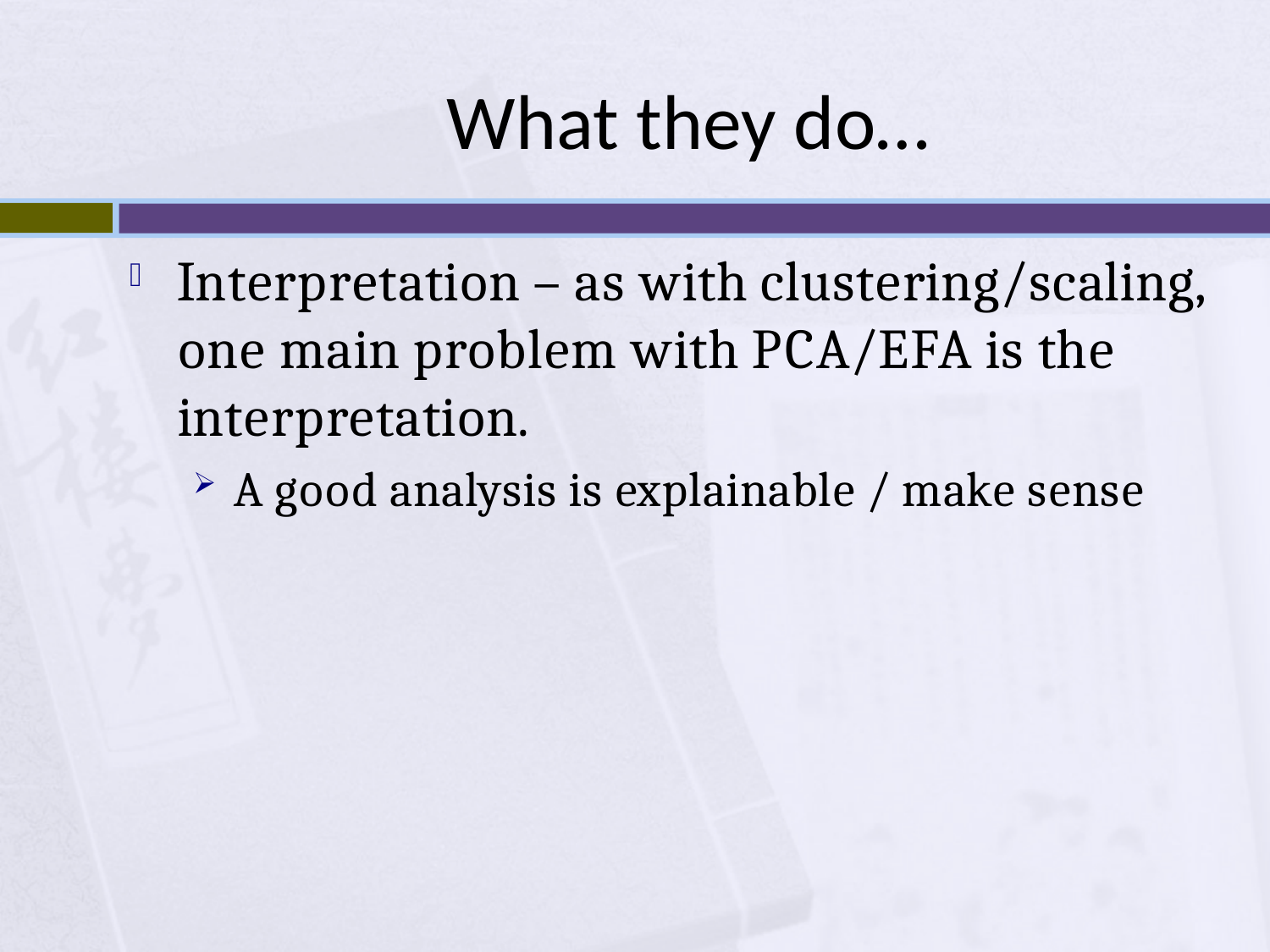

# What they do…
Interpretation – as with clustering/scaling, one main problem with PCA/EFA is the interpretation.
A good analysis is explainable / make sense